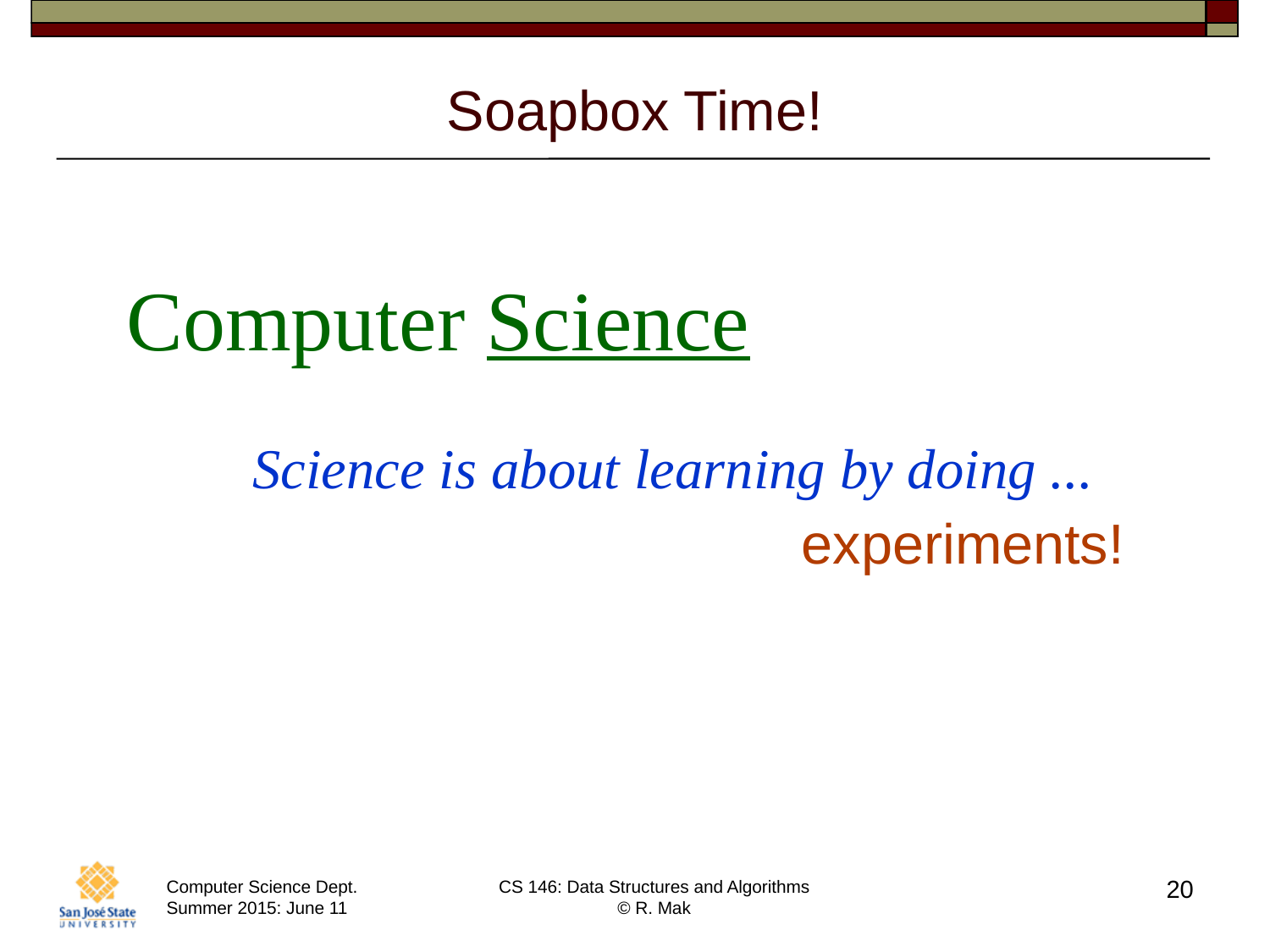

# Soapbox Time!
Computer Science
Science is about learning by doing ...
experiments!
20